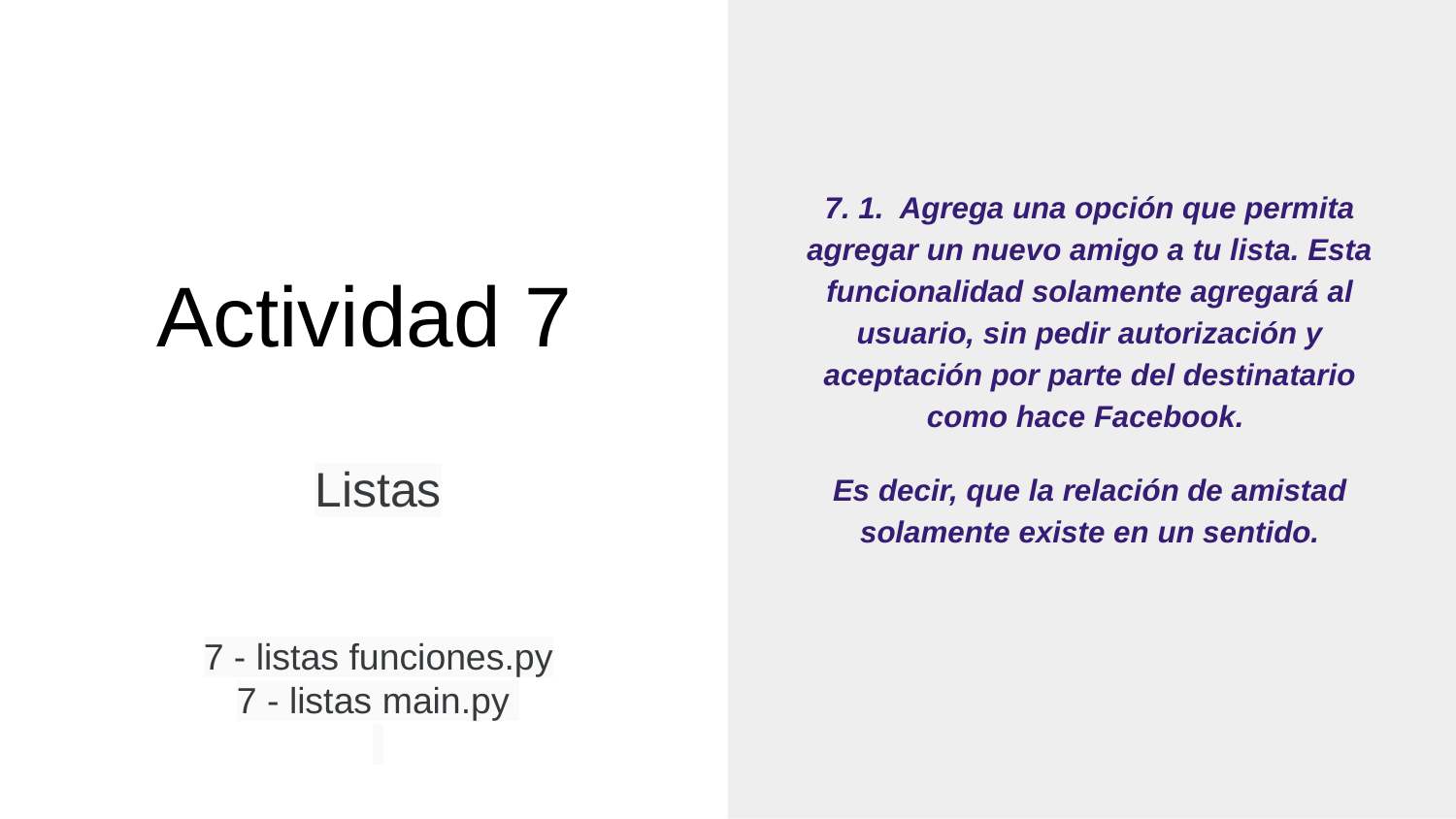

7. 1.  Agrega una opción que permita agregar un nuevo amigo a tu lista. Esta funcionalidad solamente agregará al usuario, sin pedir autorización y aceptación por parte del destinatario como hace Facebook.
Es decir, que la relación de amistad solamente existe en un sentido.

# Actividad 7

Listas

7 - listas funciones.py
7 - listas main.py